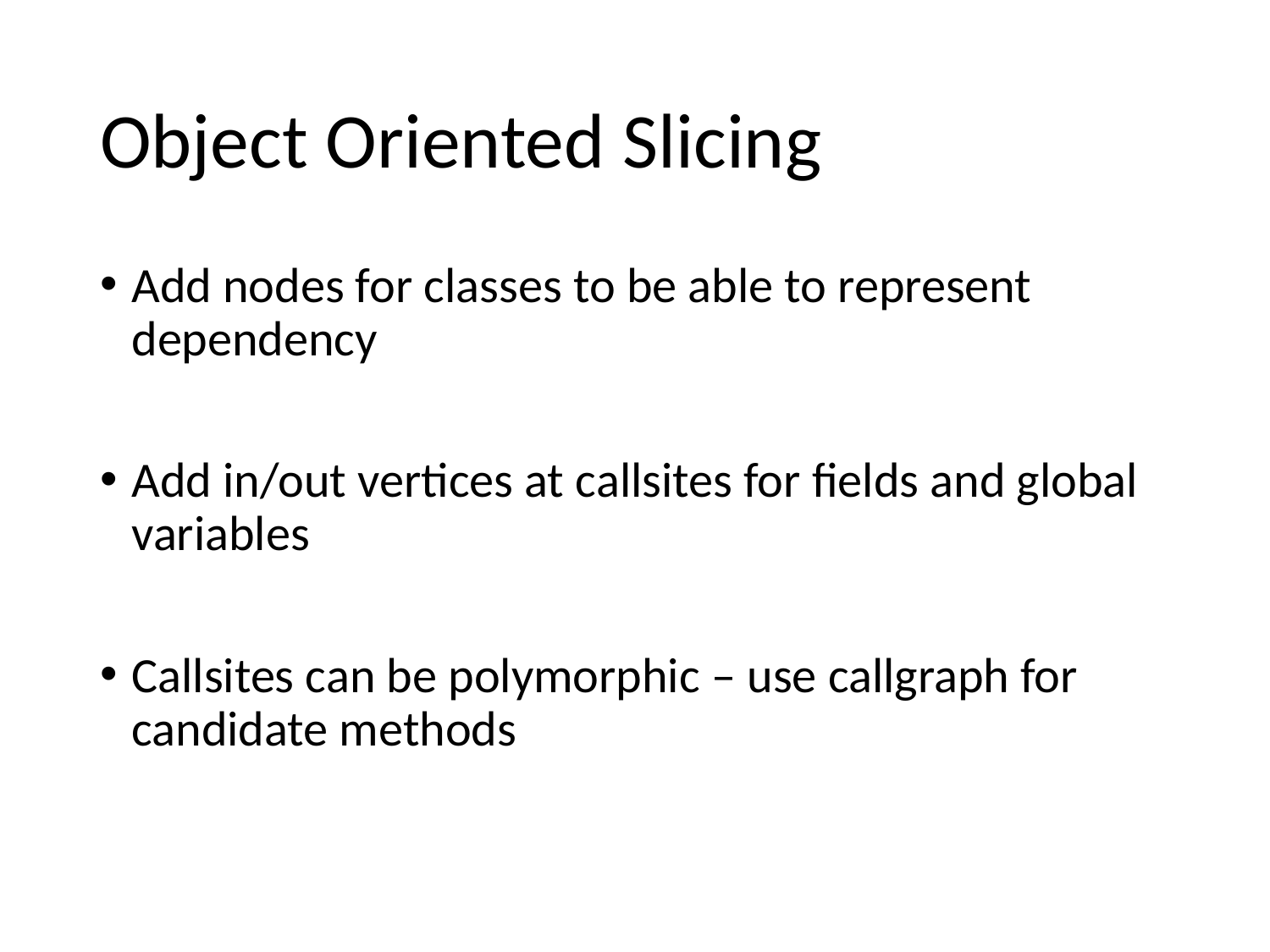

# Object Oriented Slicing
Add nodes for classes to be able to represent dependency

Add in/out vertices at callsites for fields and global variables

Callsites can be polymorphic – use callgraph for candidate methods